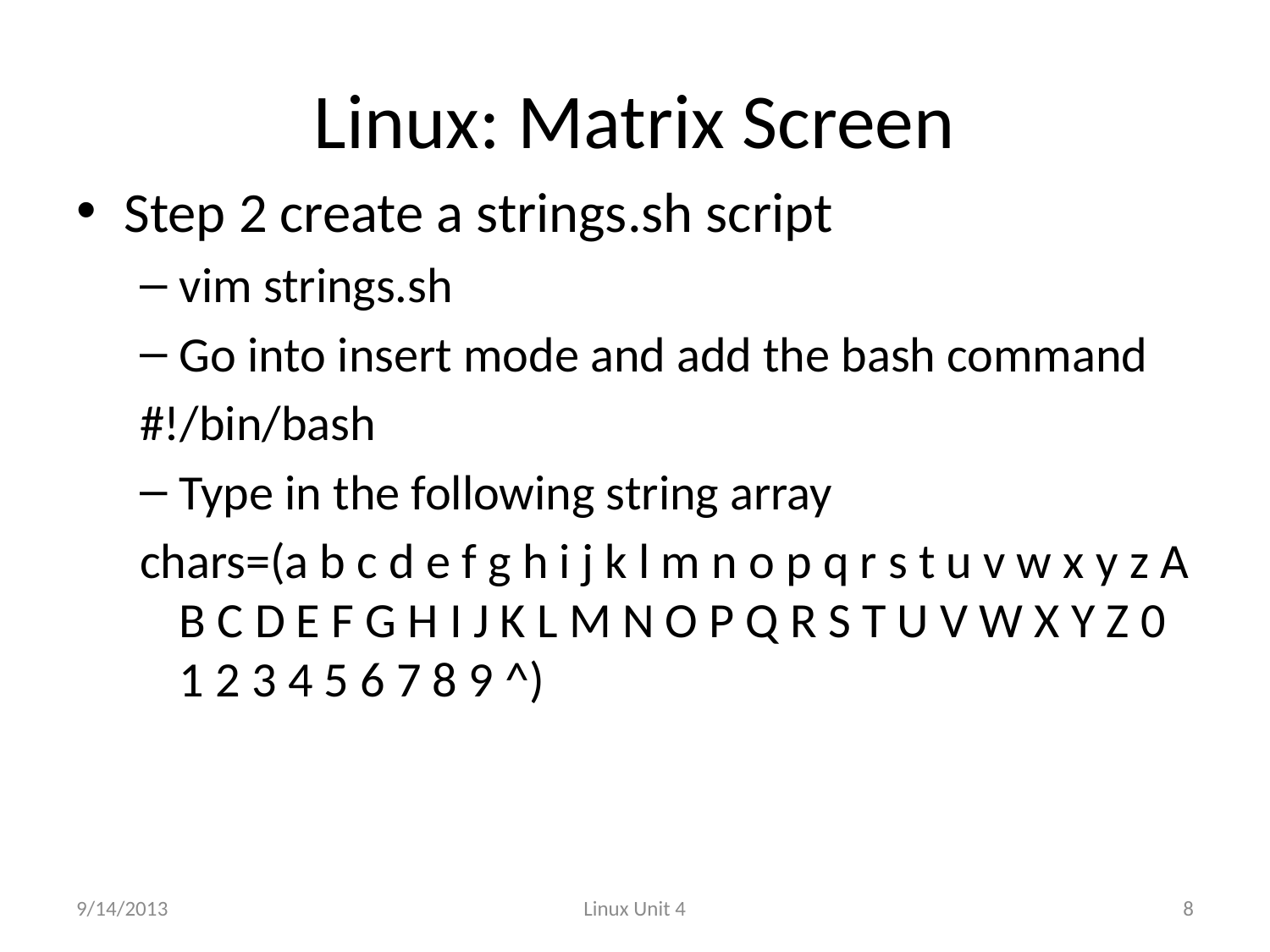

# Linux: Matrix Screen
Step 2 create a strings.sh script
vim strings.sh
Go into insert mode and add the bash command
#!/bin/bash
Type in the following string array
chars=(a b c d e f g h i j k l m n o p q r s t u v w x y z A B C D E F G H I J K L M N O P Q R S T U V W X Y Z 0 1 2 3 4 5 6 7 8 9 ^)

9/14/2013
Linux Unit 4
8